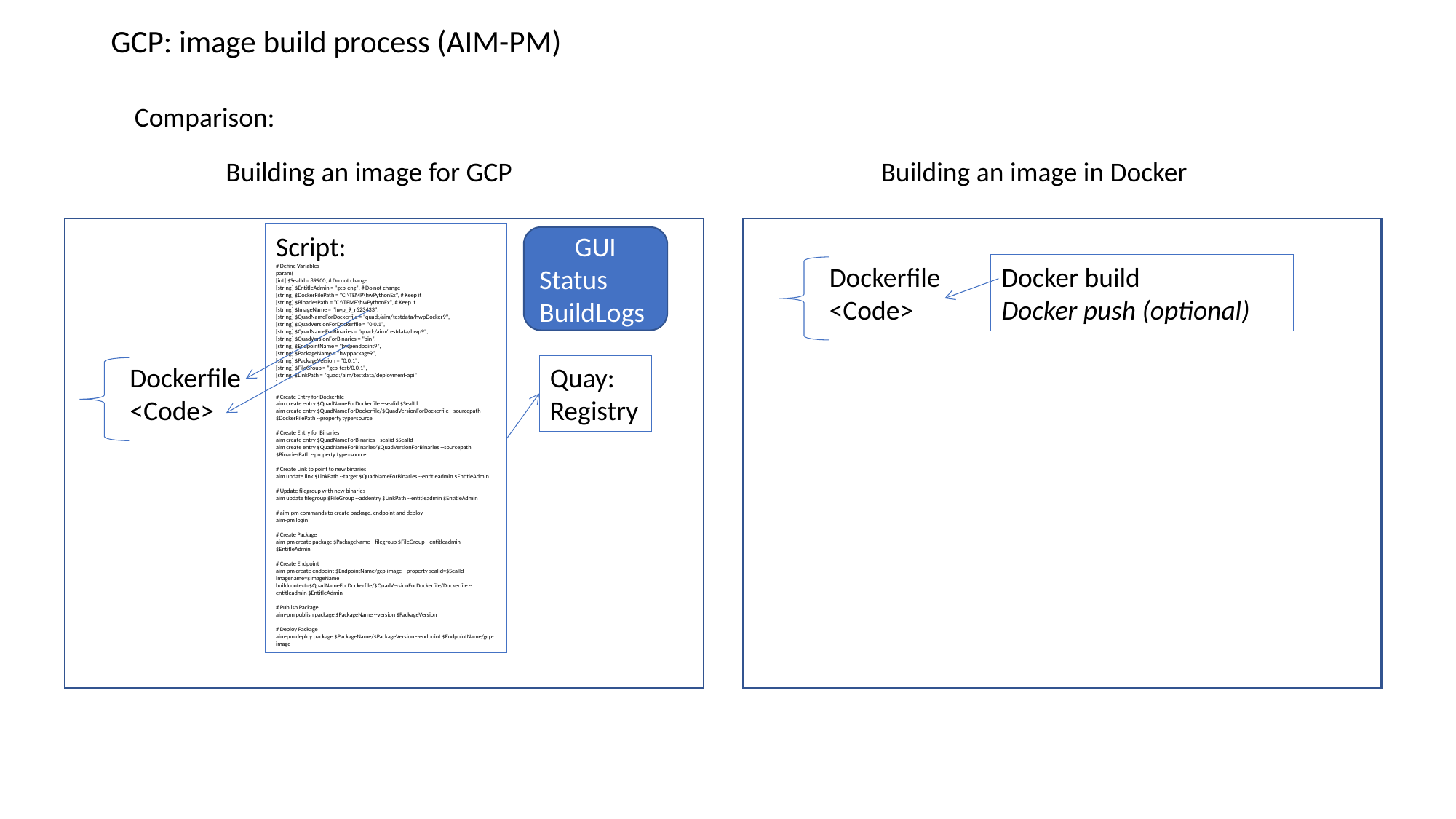

# GCP: image build process (AIM-PM)
Comparison:
Building an image for GCP
Building an image in Docker

Script:
# Define Variables
param(
[int] $SealId = 89900, # Do not change
[string] $EntitleAdmin = "gcp-eng", # Do not change
[string] $DockerFilePath = "C:\TEMP\hwPythonEx", # Keep it
[string] $BinariesPath = "C:\TEMP\hwPythonEx", # Keep it
[string] $ImageName = "hwp_9_r623433",
[string] $QuadNameForDockerfile = "quad:/aim/testdata/hwpDocker9",
[string] $QuadVersionForDockerfile = "0.0.1",
[string] $QuadNameForBinaries = "quad:/aim/testdata/hwp9",
[string] $QuadVersionForBinaries = "bin",
[string] $EndpointName = "hwpendpoint9",
[string] $PackageName = "hwppackage9",
[string] $PackageVersion = "0.0.1",
[string] $FileGroup = "gcp-test/0.0.1",
[string] $LinkPath = "quad:/aim/testdata/deployment-api"
)

# Create Entry for Dockerfile
aim create entry $QuadNameForDockerfile --sealid $SealId
aim create entry $QuadNameForDockerfile/$QuadVersionForDockerfile --sourcepath $DockerFilePath --property type=source

# Create Entry for Binaries
aim create entry $QuadNameForBinaries --sealid $SealId
aim create entry $QuadNameForBinaries/$QuadVersionForBinaries --sourcepath $BinariesPath --property type=source

# Create Link to point to new binaries
aim update link $LinkPath --target $QuadNameForBinaries --entitleadmin $EntitleAdmin

# Update filegroup with new binaries
aim update filegroup $FileGroup --addentry $LinkPath --entitleadmin $EntitleAdmin

# aim-pm commands to create package, endpoint and deploy
aim-pm login

# Create Package
aim-pm create package $PackageName --filegroup $FileGroup --entitleadmin $EntitleAdmin

# Create Endpoint
aim-pm create endpoint $EndpointName/gcp-image --property sealid=$SealId imagename=$ImageName buildcontext=$QuadNameForDockerfile/$QuadVersionForDockerfile/Dockerfile --entitleadmin $EntitleAdmin

# Publish Package
aim-pm publish package $PackageName --version $PackageVersion

# Deploy Package
aim-pm deploy package $PackageName/$PackageVersion --endpoint $EndpointName/gcp-image
GUI
Status
BuildLogs
Dockerfile
<Code>
Docker build
Docker push (optional)

Quay: Registry
Dockerfile
<Code>